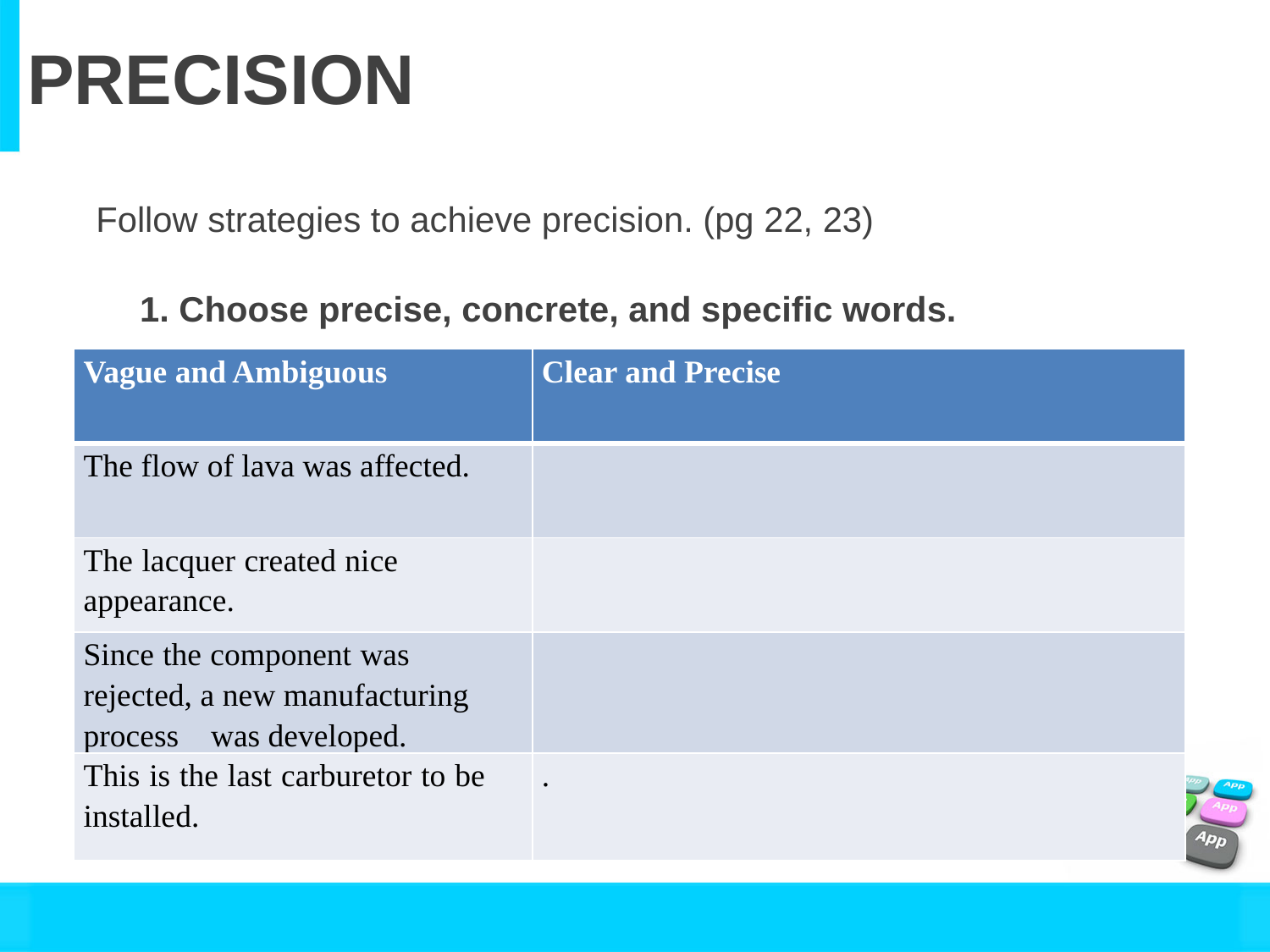

# PRECISION
Follow strategies to achieve precision. (pg 22, 23)
1. Choose precise, concrete, and specific words.

| Vague and Ambiguous | Clear and Precise |
| --- | --- |
| The flow of lava was affected. |  |
| The lacquer created nice appearance. |  |
| Since the component was rejected, a new manufacturing process was developed. |  |
| This is the last carburetor to be installed. | . |